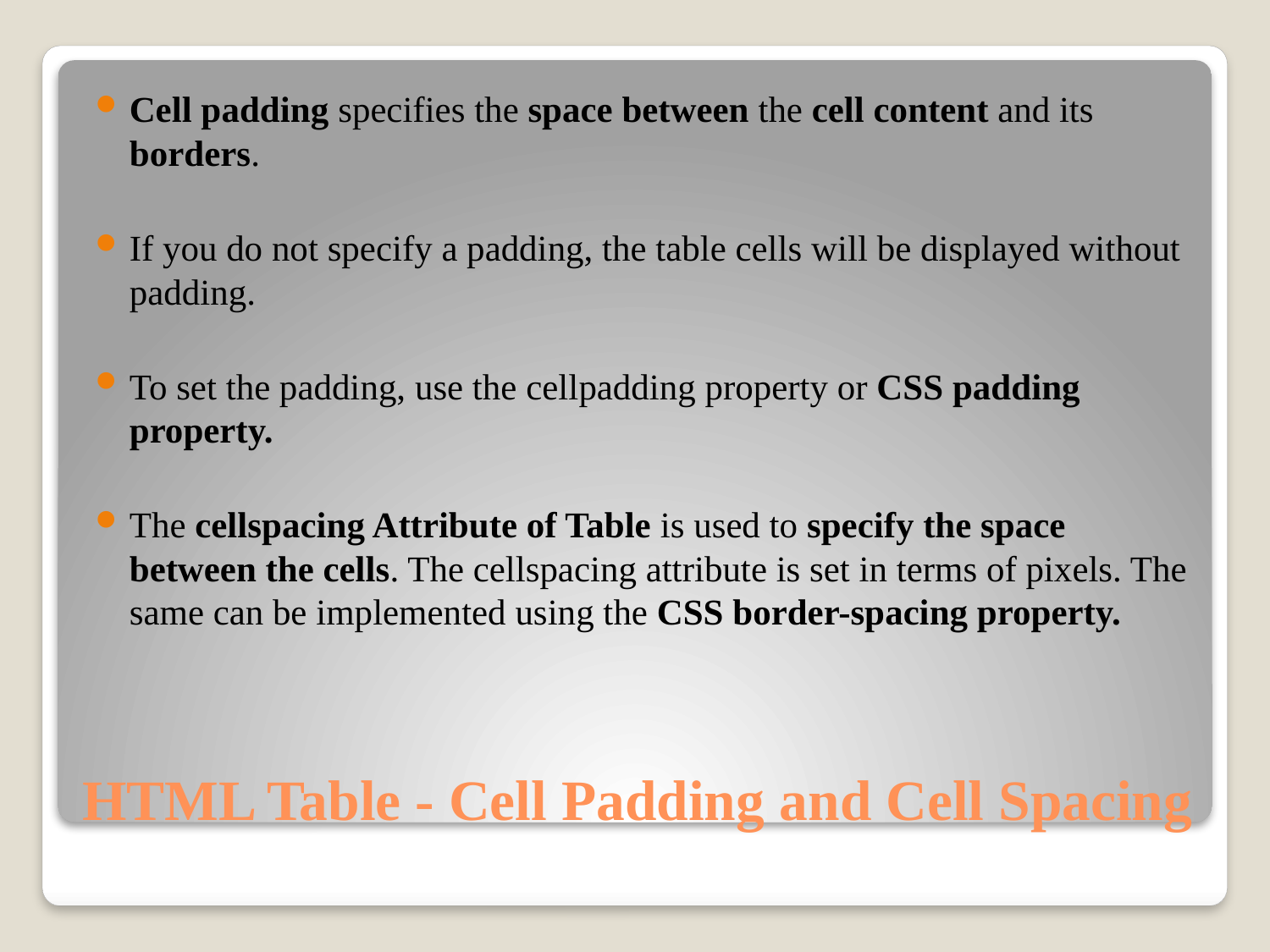

Cell padding specifies the space between the cell content and its borders.

If you do not specify a padding, the table cells will be displayed without padding.

To set the padding, use the cellpadding property or CSS padding property.

The cellspacing Attribute of Table is used to specify the space between the cells. The cellspacing attribute is set in terms of pixels. The same can be implemented using the CSS border-spacing property.

# HTML Table - Cell Padding and Cell Spacing